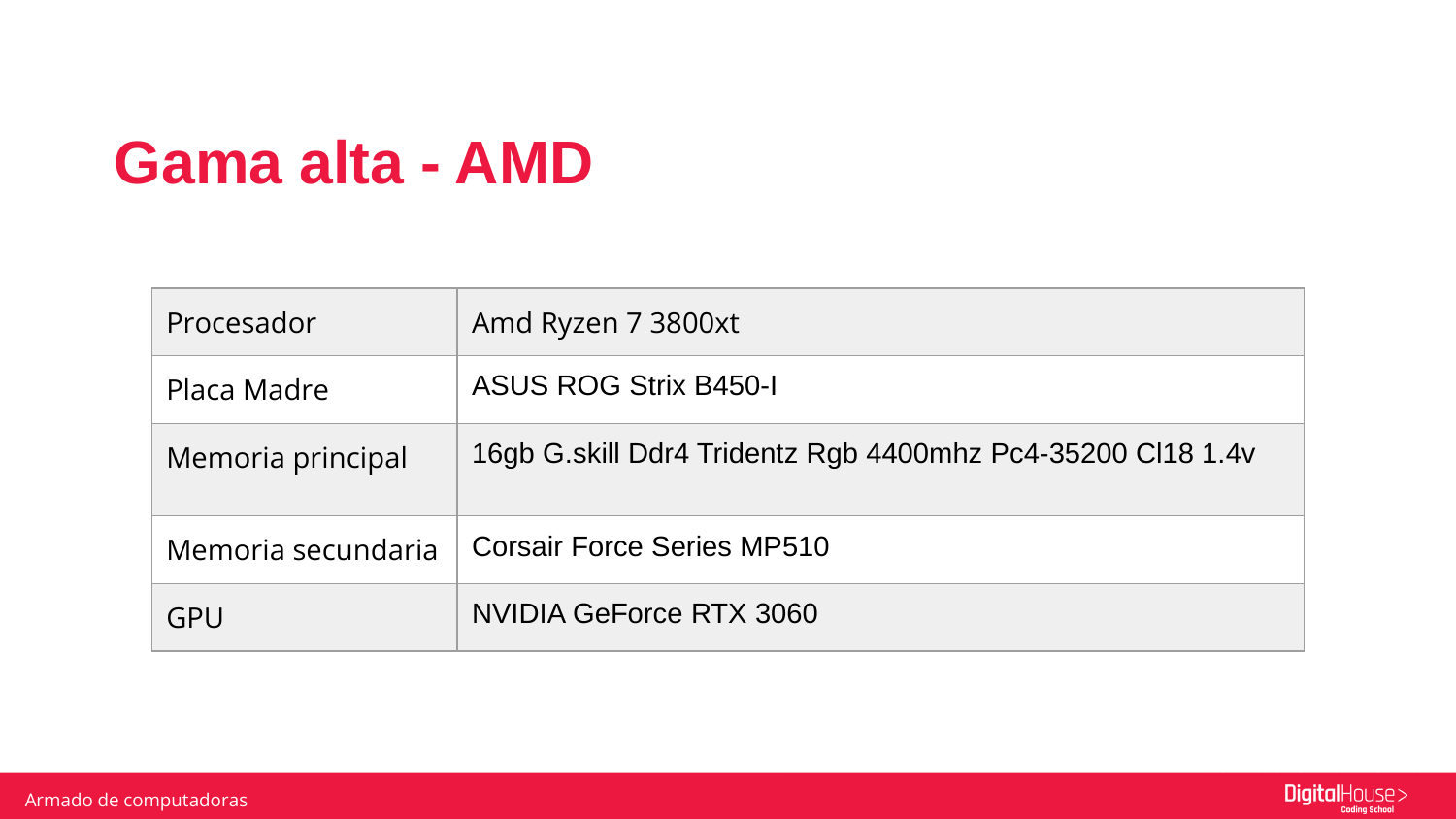

Gama alta - AMD

| Procesador | Amd Ryzen 7 3800xt |
| --- | --- |
| Placa Madre | ASUS ROG Strix B450-I |
| Memoria principal | 16gb G.skill Ddr4 Tridentz Rgb 4400mhz Pc4-35200 Cl18 1.4v |
| Memoria secundaria | Corsair Force Series MP510 |
| GPU | NVIDIA GeForce RTX 3060 |